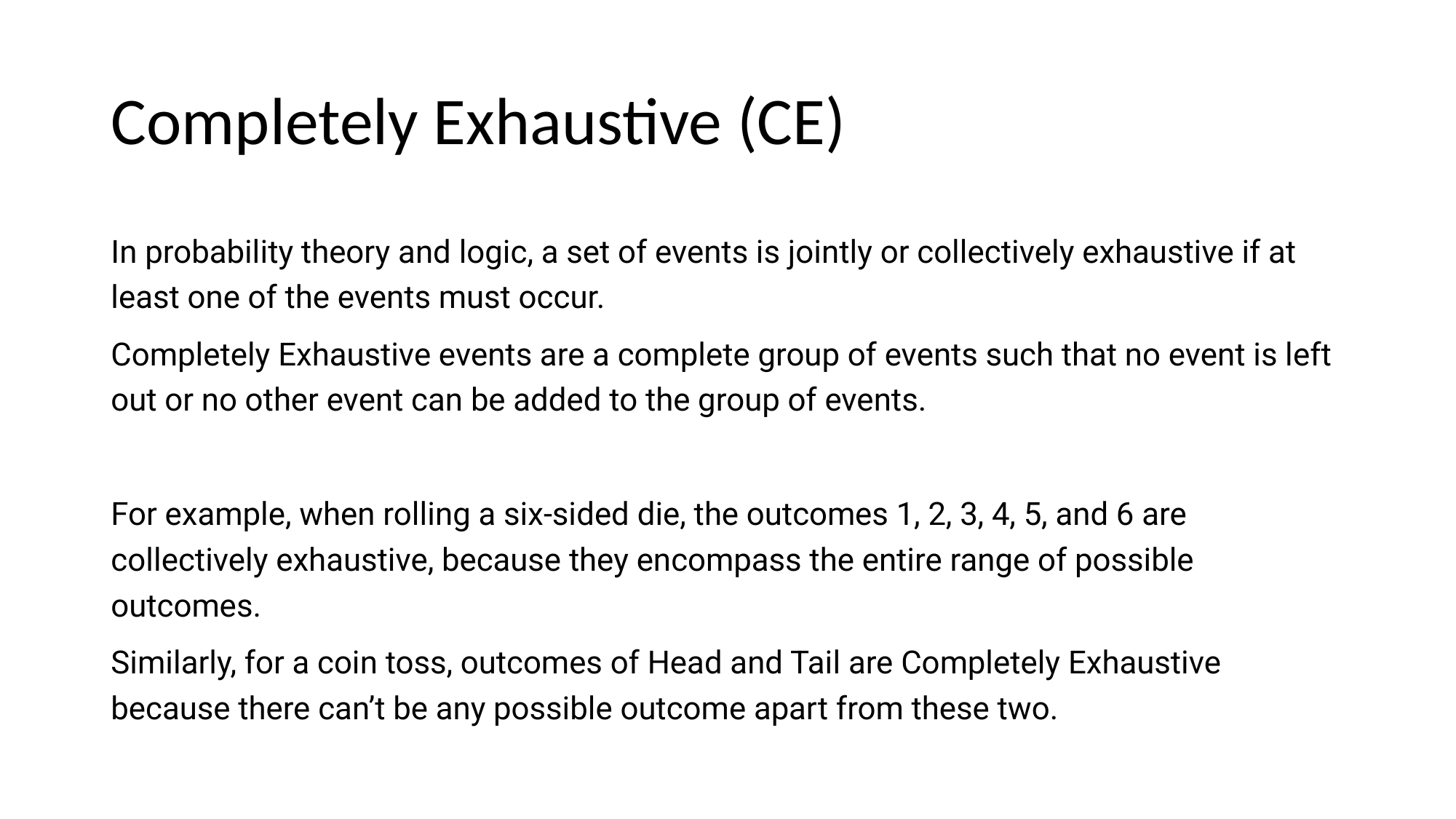

# Completely Exhaustive (CE)
In probability theory and logic, a set of events is jointly or collectively exhaustive if at least one of the events must occur.
Completely Exhaustive events are a complete group of events such that no event is left out or no other event can be added to the group of events.

For example, when rolling a six-sided die, the outcomes 1, 2, 3, 4, 5, and 6 are collectively exhaustive, because they encompass the entire range of possible outcomes.
Similarly, for a coin toss, outcomes of Head and Tail are Completely Exhaustive because there can’t be any possible outcome apart from these two.